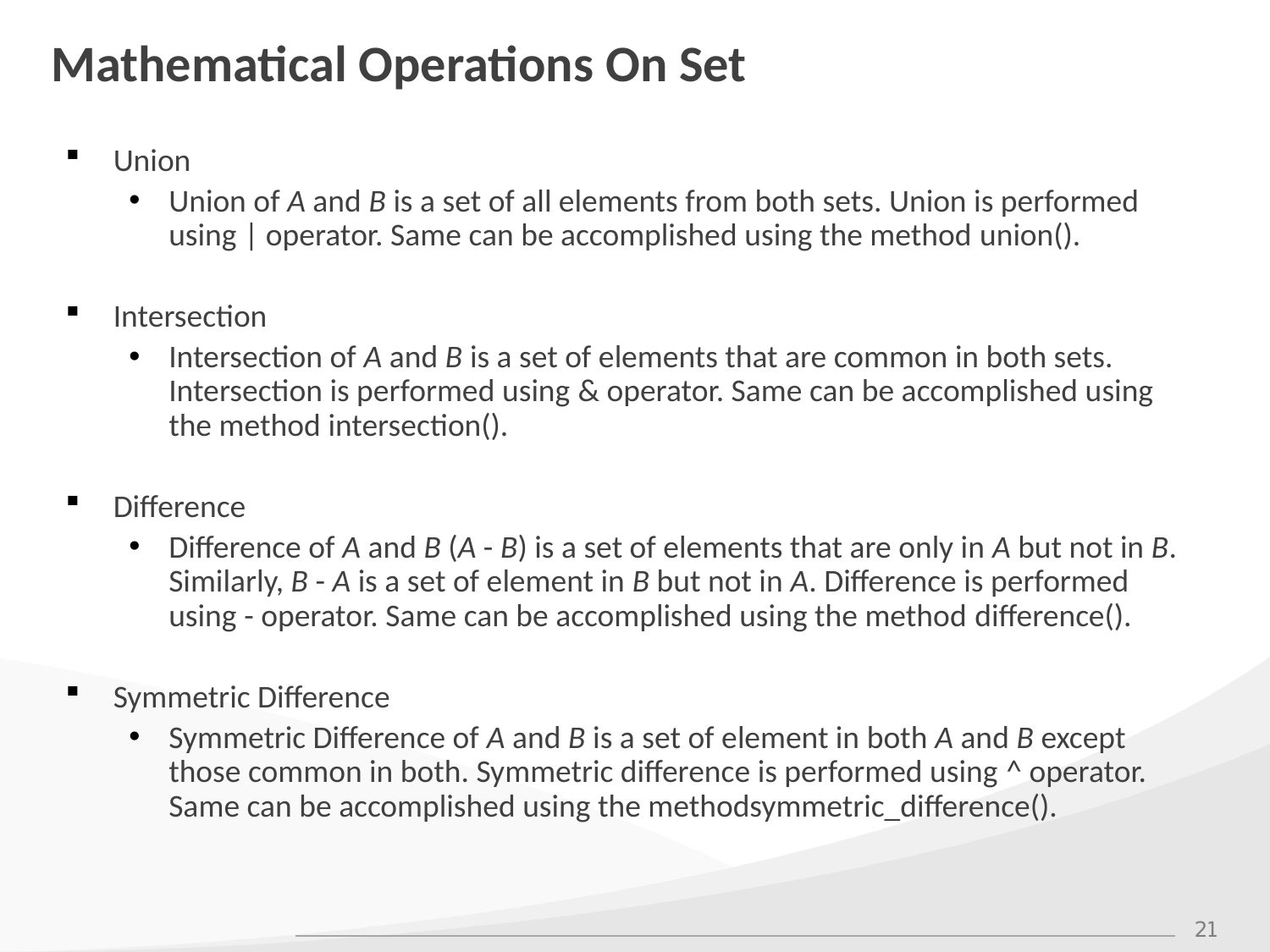

# Mathematical Operations On Set
Union
Union of A and B is a set of all elements from both sets. Union is performed using | operator. Same can be accomplished using the method union().

Intersection
Intersection of A and B is a set of elements that are common in both sets. Intersection is performed using & operator. Same can be accomplished using the method intersection().

Difference
Difference of A and B (A - B) is a set of elements that are only in A but not in B. Similarly, B - A is a set of element in B but not in A. Difference is performed using - operator. Same can be accomplished using the method difference().

Symmetric Difference
Symmetric Difference of A and B is a set of element in both A and B except those common in both. Symmetric difference is performed using ^ operator. Same can be accomplished using the methodsymmetric_difference().